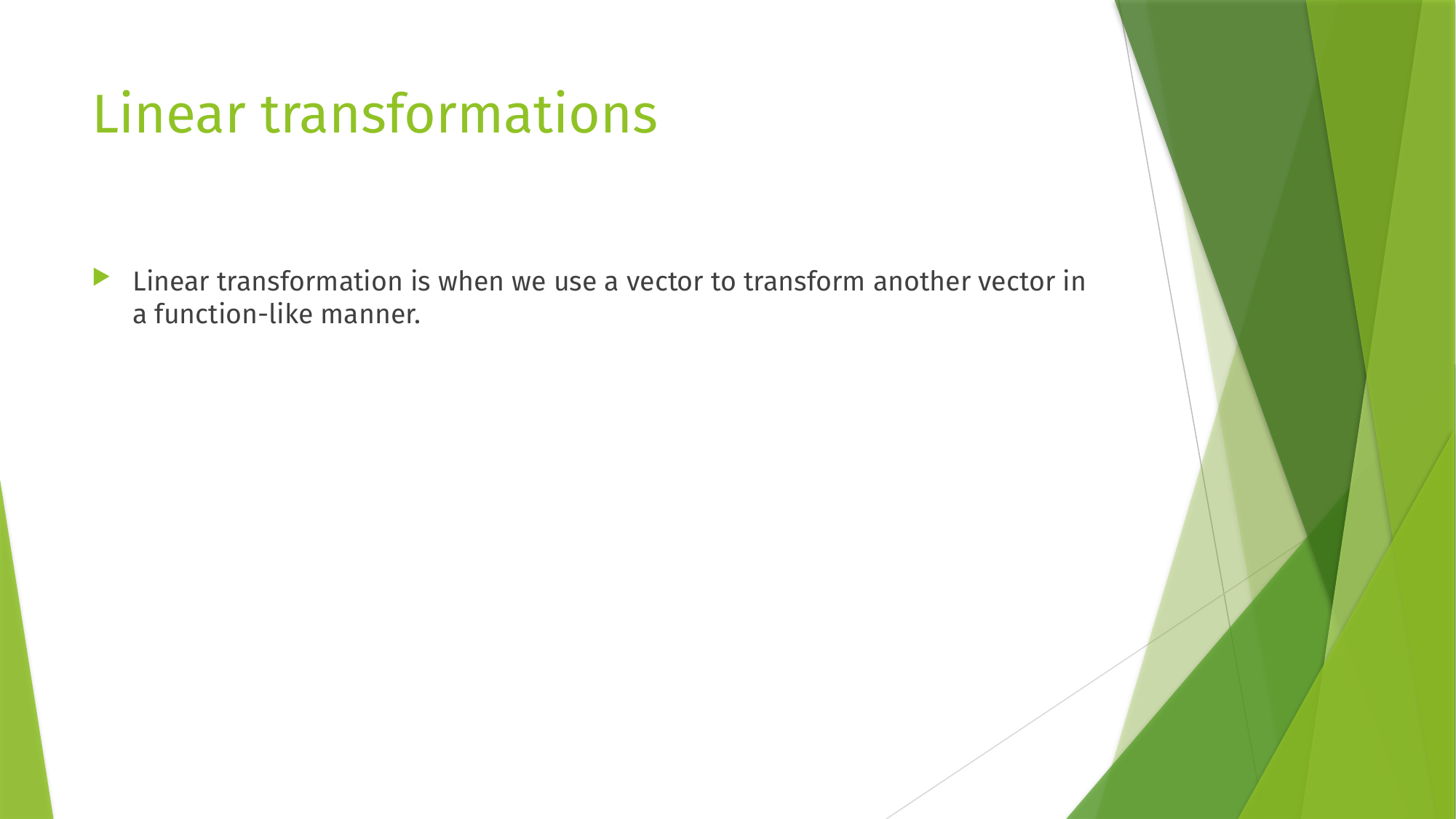

# Linear transformations
Linear transformation is when we use a vector to transform another vector in a function-like manner.